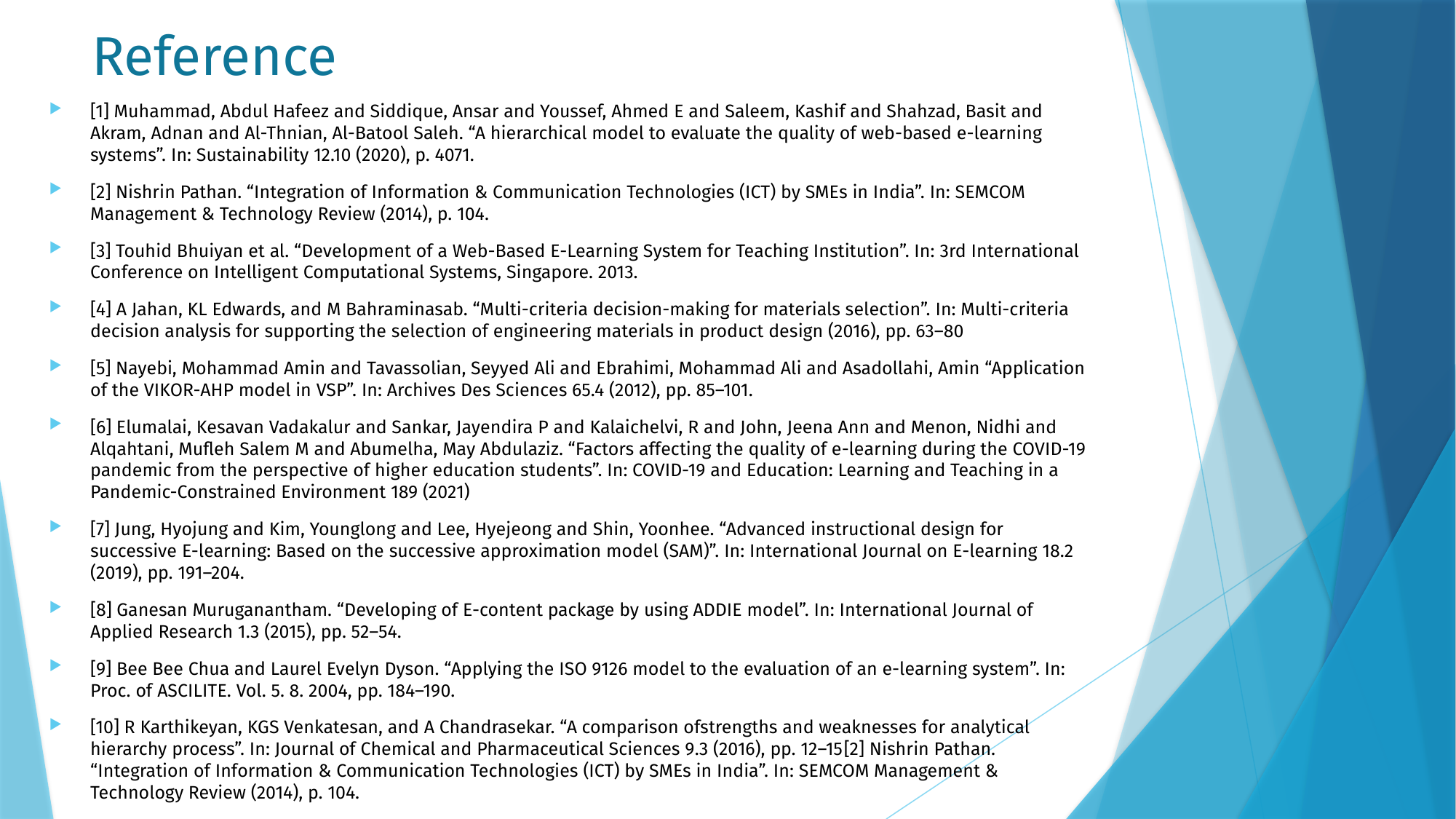

# Reference
[1] Muhammad, Abdul Hafeez and Siddique, Ansar and Youssef, Ahmed E and Saleem, Kashif and Shahzad, Basit and Akram, Adnan and Al-Thnian, Al-Batool Saleh. “A hierarchical model to evaluate the quality of web-based e-learning systems”. In: Sustainability 12.10 (2020), p. 4071.
[2] Nishrin Pathan. “Integration of Information & Communication Technologies (ICT) by SMEs in India”. In: SEMCOM Management & Technology Review (2014), p. 104.
[3] Touhid Bhuiyan et al. “Development of a Web-Based E-Learning System for Teaching Institution”. In: 3rd International Conference on Intelligent Computational Systems, Singapore. 2013.
[4] A Jahan, KL Edwards, and M Bahraminasab. “Multi-criteria decision-making for materials selection”. In: Multi-criteria decision analysis for supporting the selection of engineering materials in product design (2016), pp. 63–80
[5] Nayebi, Mohammad Amin and Tavassolian, Seyyed Ali and Ebrahimi, Mohammad Ali and Asadollahi, Amin “Application of the VIKOR-AHP model in VSP”. In: Archives Des Sciences 65.4 (2012), pp. 85–101.
[6] Elumalai, Kesavan Vadakalur and Sankar, Jayendira P and Kalaichelvi, R and John, Jeena Ann and Menon, Nidhi and Alqahtani, Mufleh Salem M and Abumelha, May Abdulaziz. “Factors affecting the quality of e-learning during the COVID-19 pandemic from the perspective of higher education students”. In: COVID-19 and Education: Learning and Teaching in a Pandemic-Constrained Environment 189 (2021)
[7] Jung, Hyojung and Kim, Younglong and Lee, Hyejeong and Shin, Yoonhee. “Advanced instructional design for successive E-learning: Based on the successive approximation model (SAM)”. In: International Journal on E-learning 18.2 (2019), pp. 191–204.
[8] Ganesan Muruganantham. “Developing of E-content package by using ADDIE model”. In: International Journal of Applied Research 1.3 (2015), pp. 52–54.
[9] Bee Bee Chua and Laurel Evelyn Dyson. “Applying the ISO 9126 model to the evaluation of an e-learning system”. In: Proc. of ASCILITE. Vol. 5. 8. 2004, pp. 184–190.
[10] R Karthikeyan, KGS Venkatesan, and A Chandrasekar. “A comparison ofstrengths and weaknesses for analytical hierarchy process”. In: Journal of Chemical and Pharmaceutical Sciences 9.3 (2016), pp. 12–15[2] Nishrin Pathan. “Integration of Information & Communication Technologies (ICT) by SMEs in India”. In: SEMCOM Management & Technology Review (2014), p. 104.